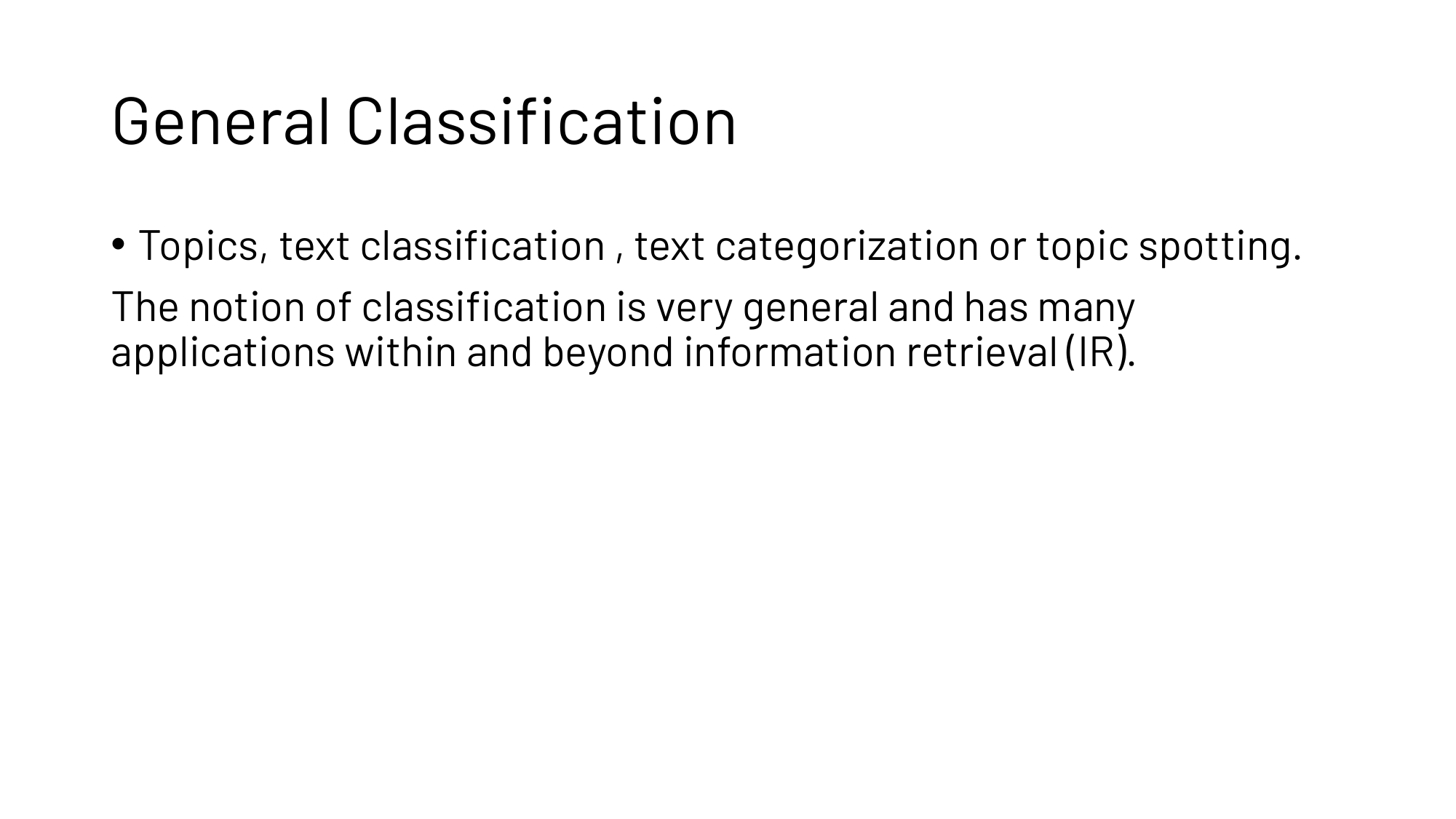

# General Classification
Topics, text classification , text categorization or topic spotting.
The notion of classification is very general and has many applications within and beyond information retrieval (IR).